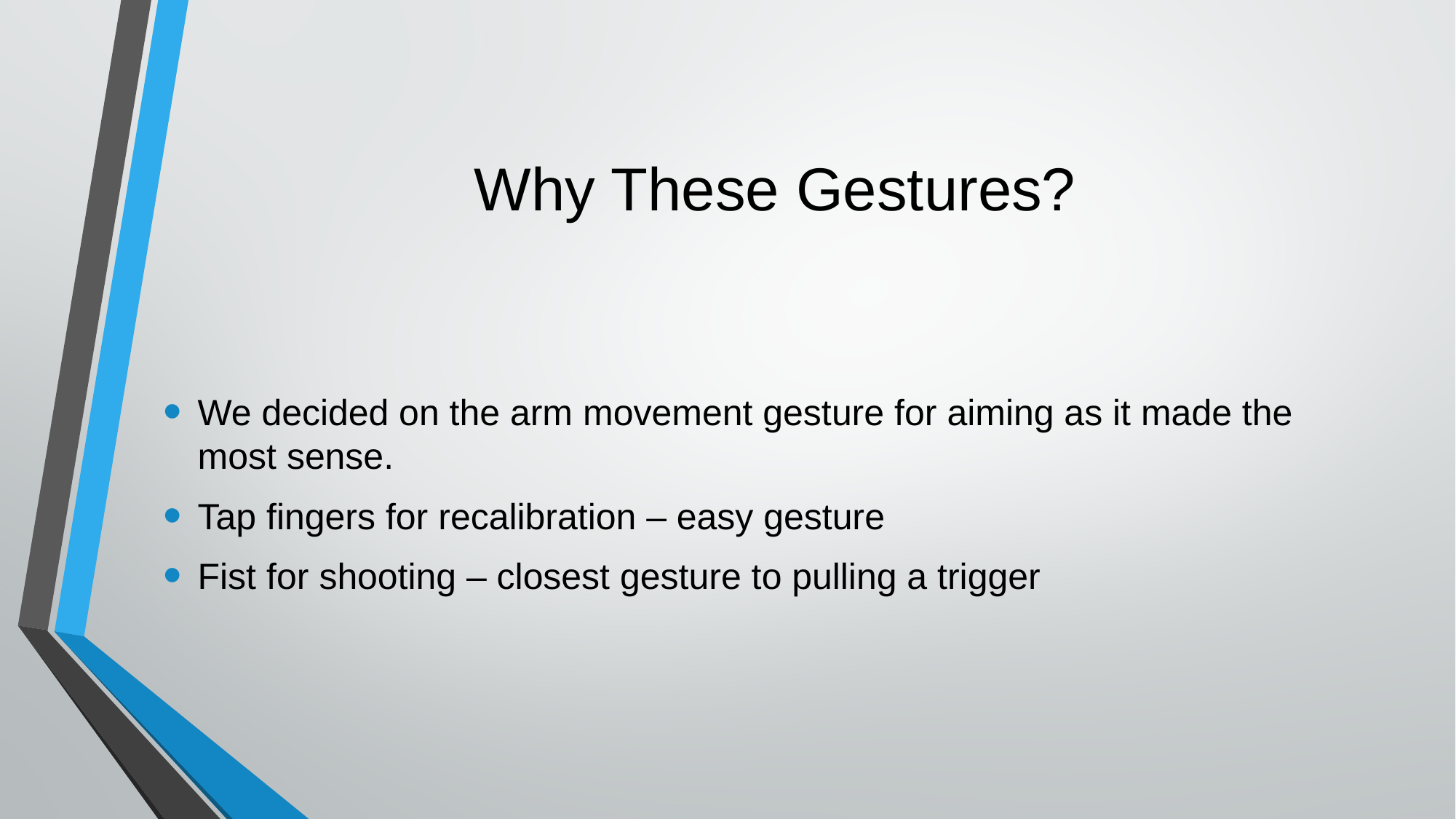

# Why These Gestures?
We decided on the arm movement gesture for aiming as it made the most sense.
Tap fingers for recalibration – easy gesture
Fist for shooting – closest gesture to pulling a trigger